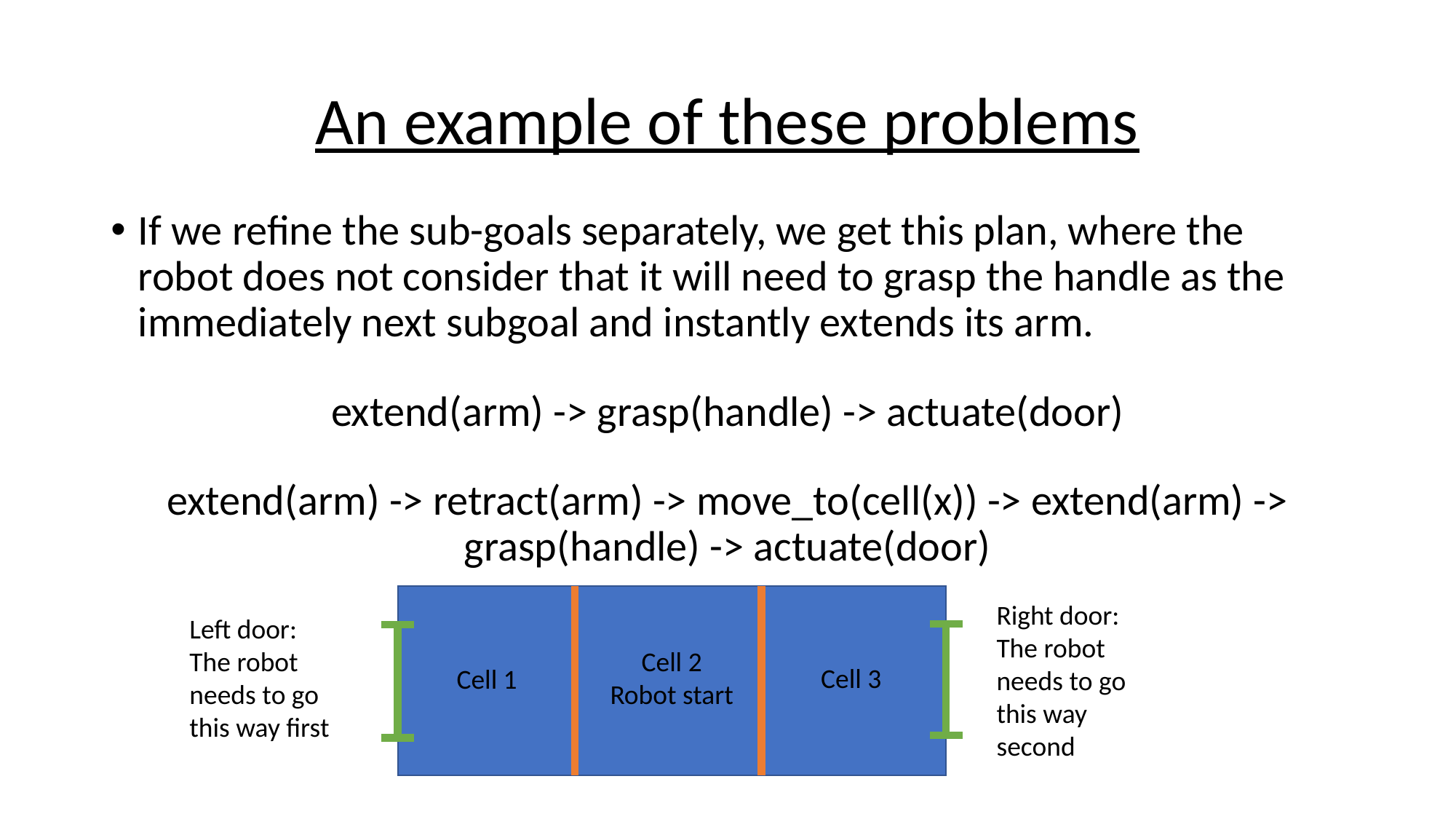

# An example of these problems
If we refine the sub-goals separately, we get this plan, where the robot does not consider that it will need to grasp the handle as the immediately next subgoal and instantly extends its arm.

extend(arm) -> grasp(handle) -> actuate(door)

extend(arm) -> retract(arm) -> move_to(cell(x)) -> extend(arm) -> grasp(handle) -> actuate(door)

Right door:
The robot needs to go this way second
Left door:
The robot needs to go this way first
Cell 2
Robot start
Cell 3
Cell 1